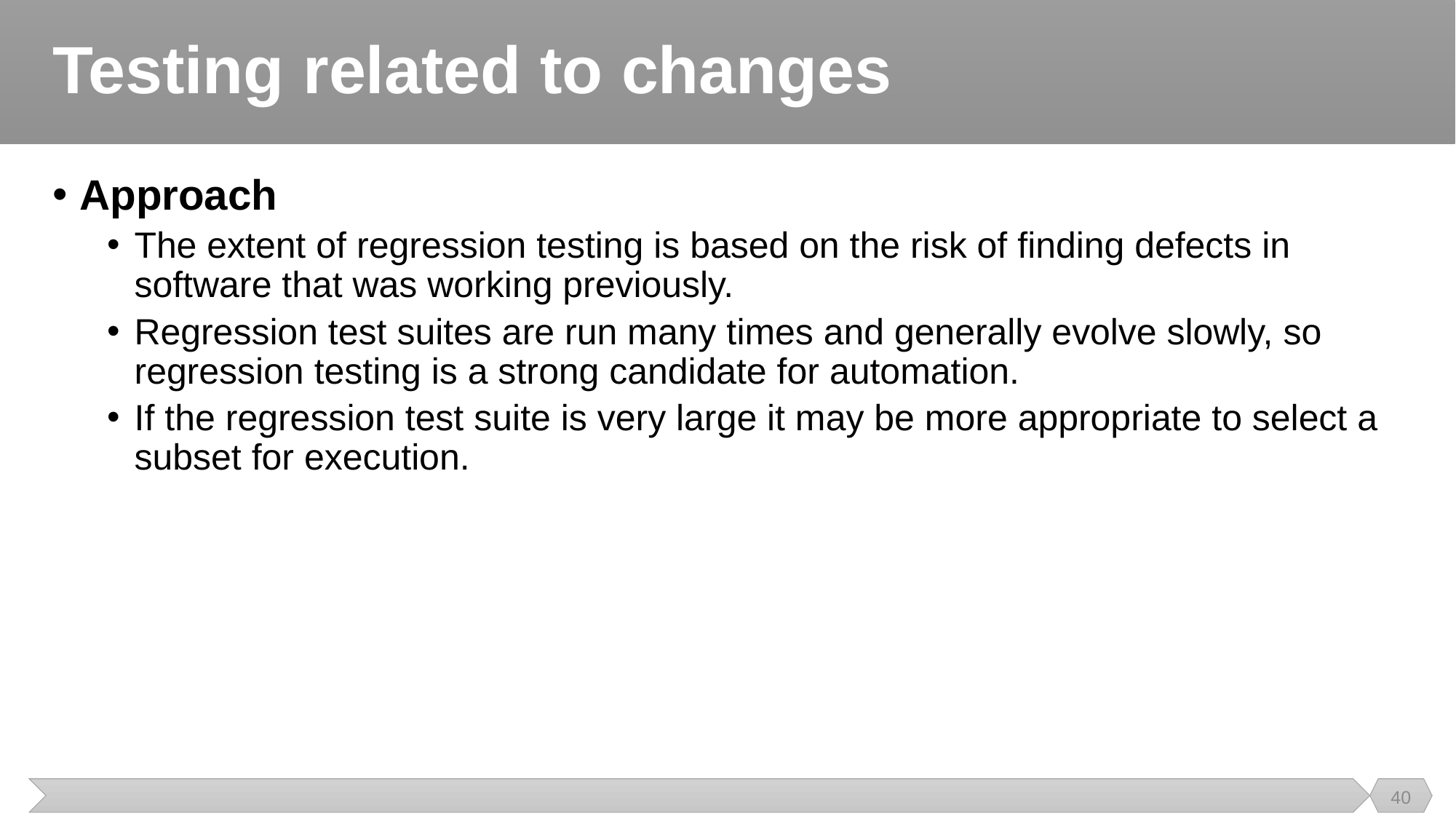

# Testing related to changes
Approach
The extent of regression testing is based on the risk of finding defects in software that was working previously.
Regression test suites are run many times and generally evolve slowly, so regression testing is a strong candidate for automation.
If the regression test suite is very large it may be more appropriate to select a subset for execution.
40